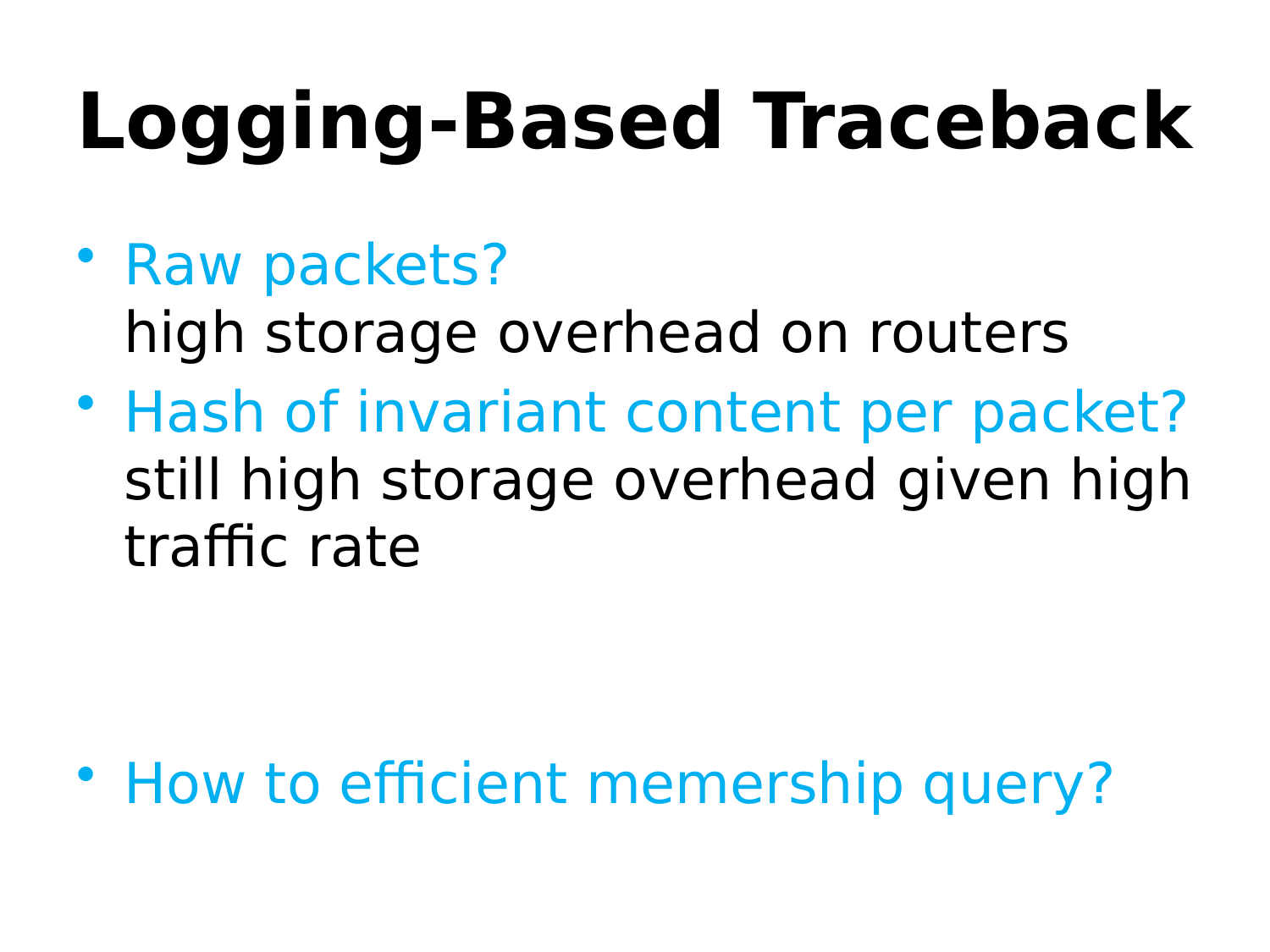

# Logging-Based Traceback
Raw packets?                                     high storage overhead on routers
Hash of invariant content per packet? still high storage overhead given high traffic rate

How to efficient memership query?